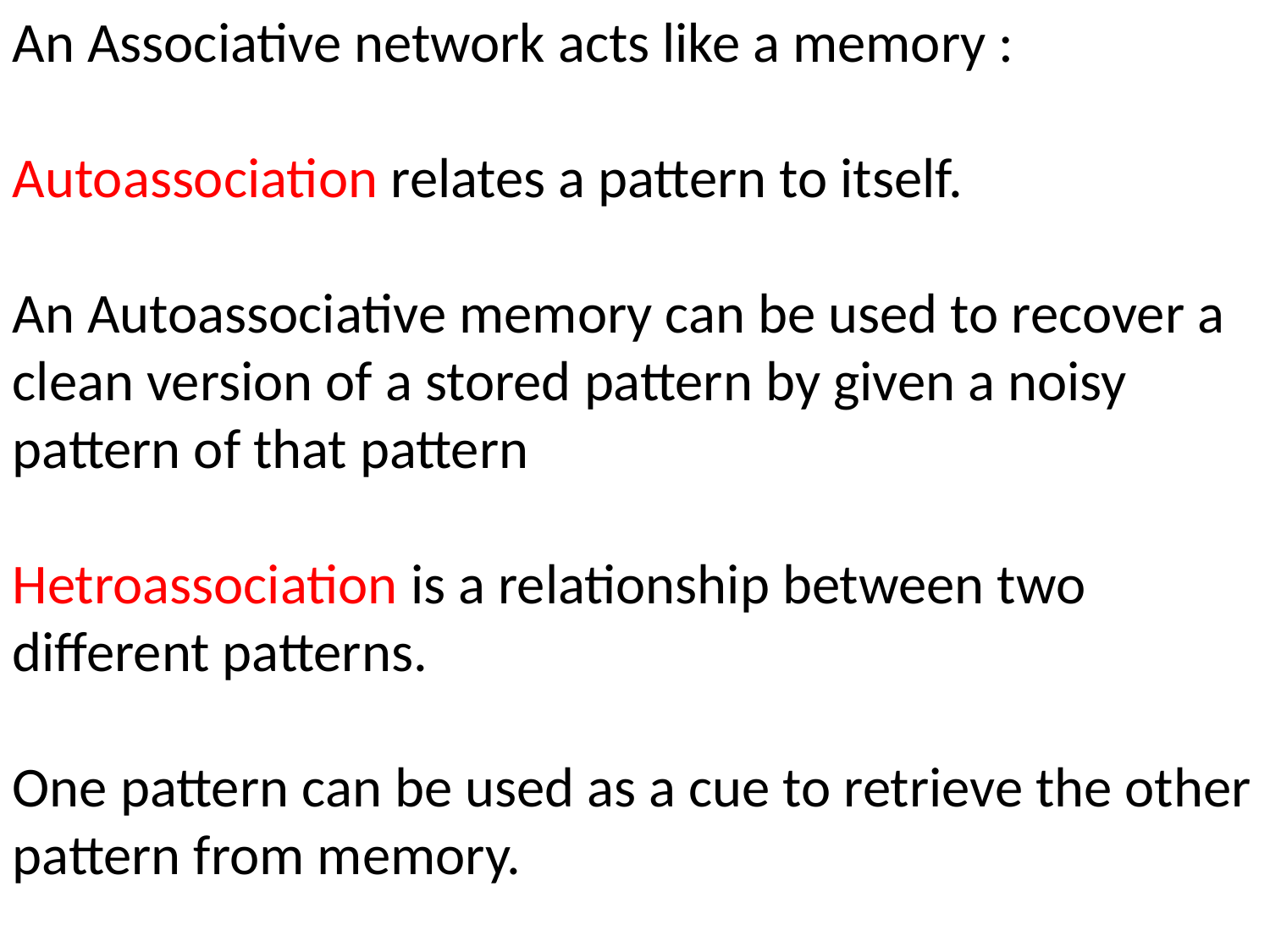

An Associative network acts like a memory :

Autoassociation relates a pattern to itself.

An Autoassociative memory can be used to recover a clean version of a stored pattern by given a noisy pattern of that pattern

Hetroassociation is a relationship between two different patterns.

One pattern can be used as a cue to retrieve the other pattern from memory.